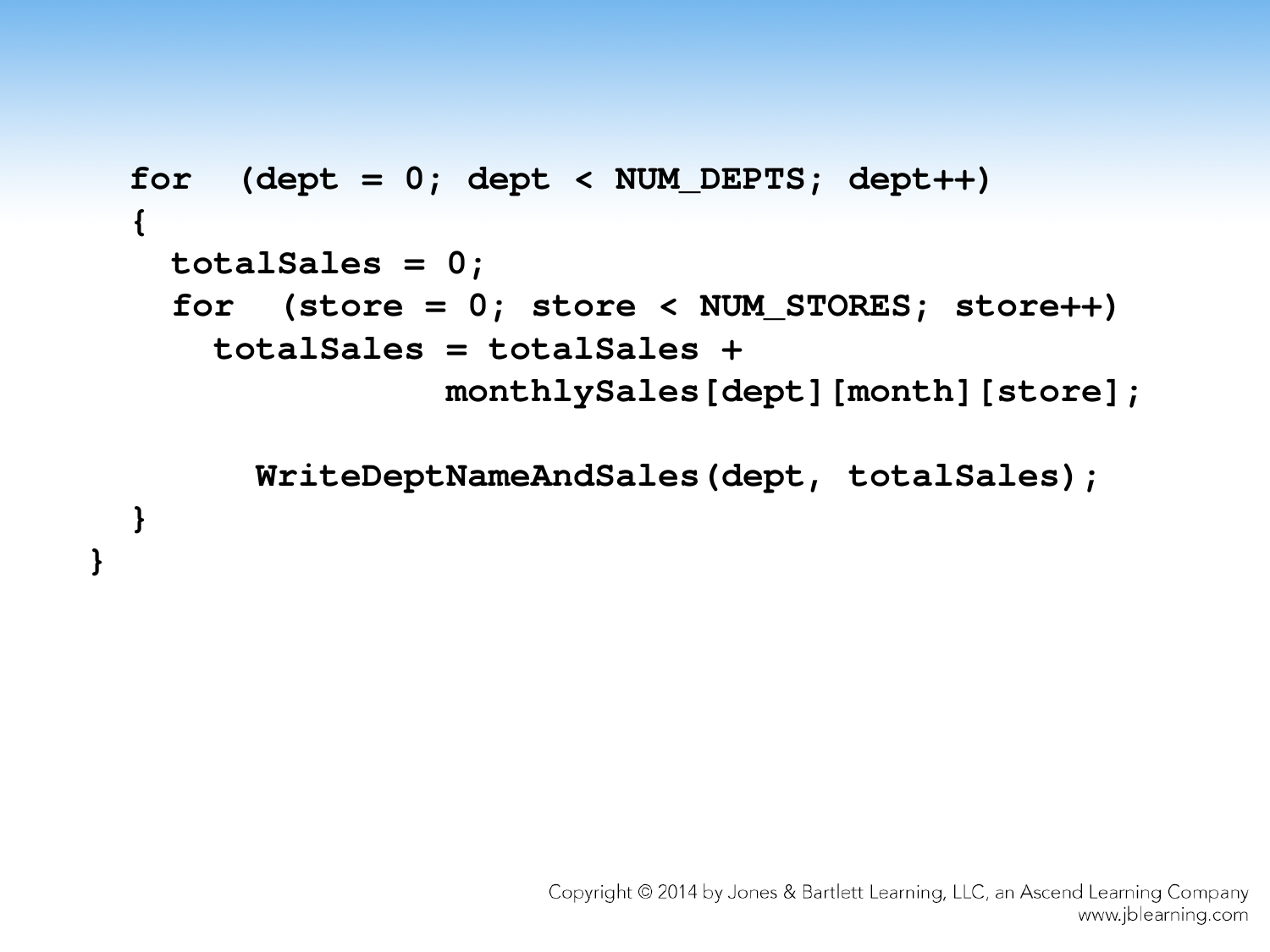

for  (dept = 0; dept < NUM_DEPTS; dept++)
  {
    totalSales = 0;
    for  (store = 0; store < NUM_STORES; store++)
      totalSales = totalSales +
                 monthlySales[dept][month][store];

        WriteDeptNameAndSales(dept, totalSales);
  }
}